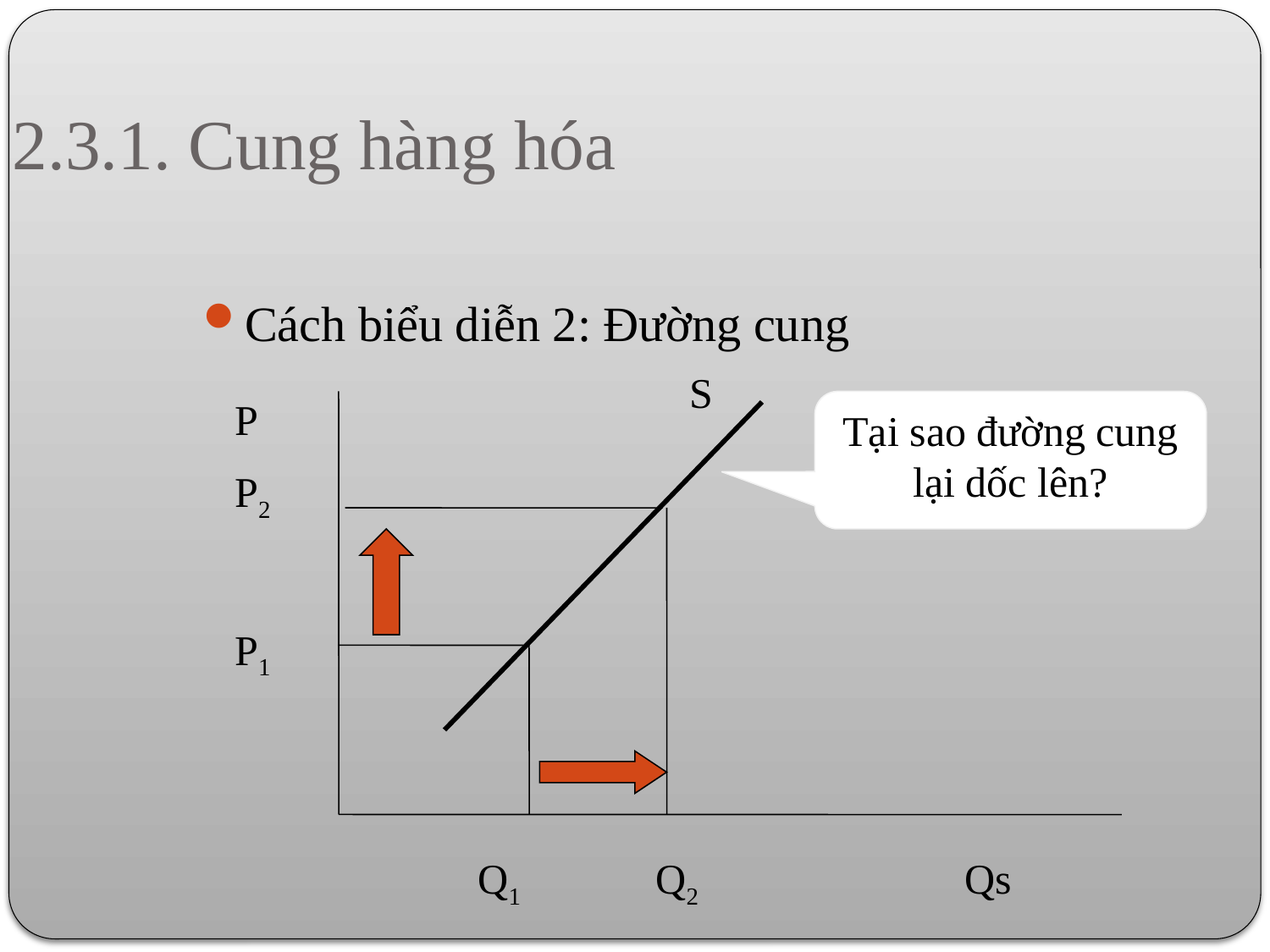

2.3.1. Cung hàng hóa
Cách biểu diễn 2: Đường cung
S
P
P2

P1

Tại sao đường cung lại dốc lên?

	      Q1                      Q2 		    Qs